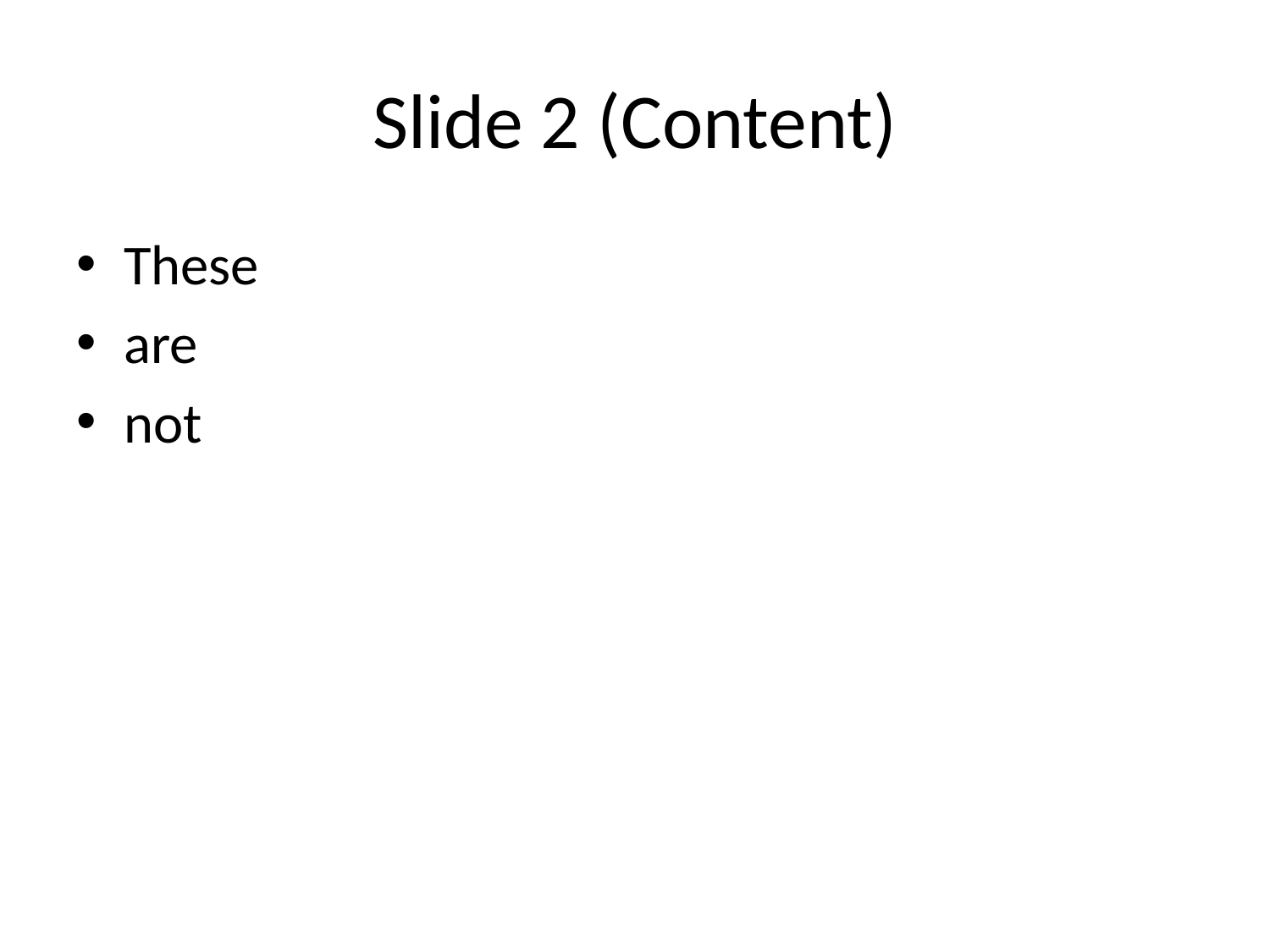

# Slide 2 (Content)
These
are
not